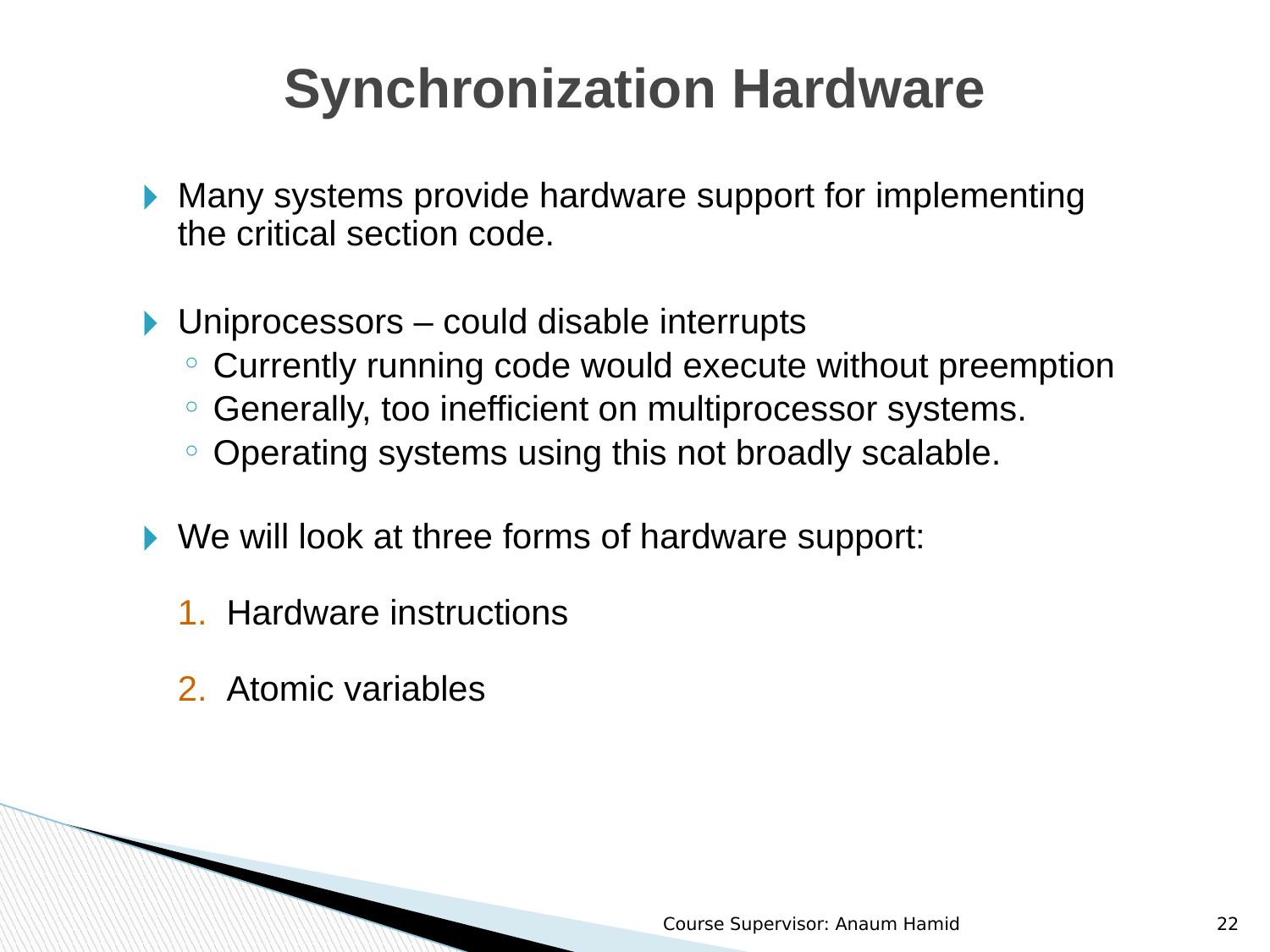

# Synchronization Hardware
Many systems provide hardware support for implementing the critical section code.
Uniprocessors – could disable interrupts
Currently running code would execute without preemption
Generally, too inefficient on multiprocessor systems.
Operating systems using this not broadly scalable.
We will look at three forms of hardware support:
1.  Hardware instructions
2.  Atomic variables
Course Supervisor: Anaum Hamid
22